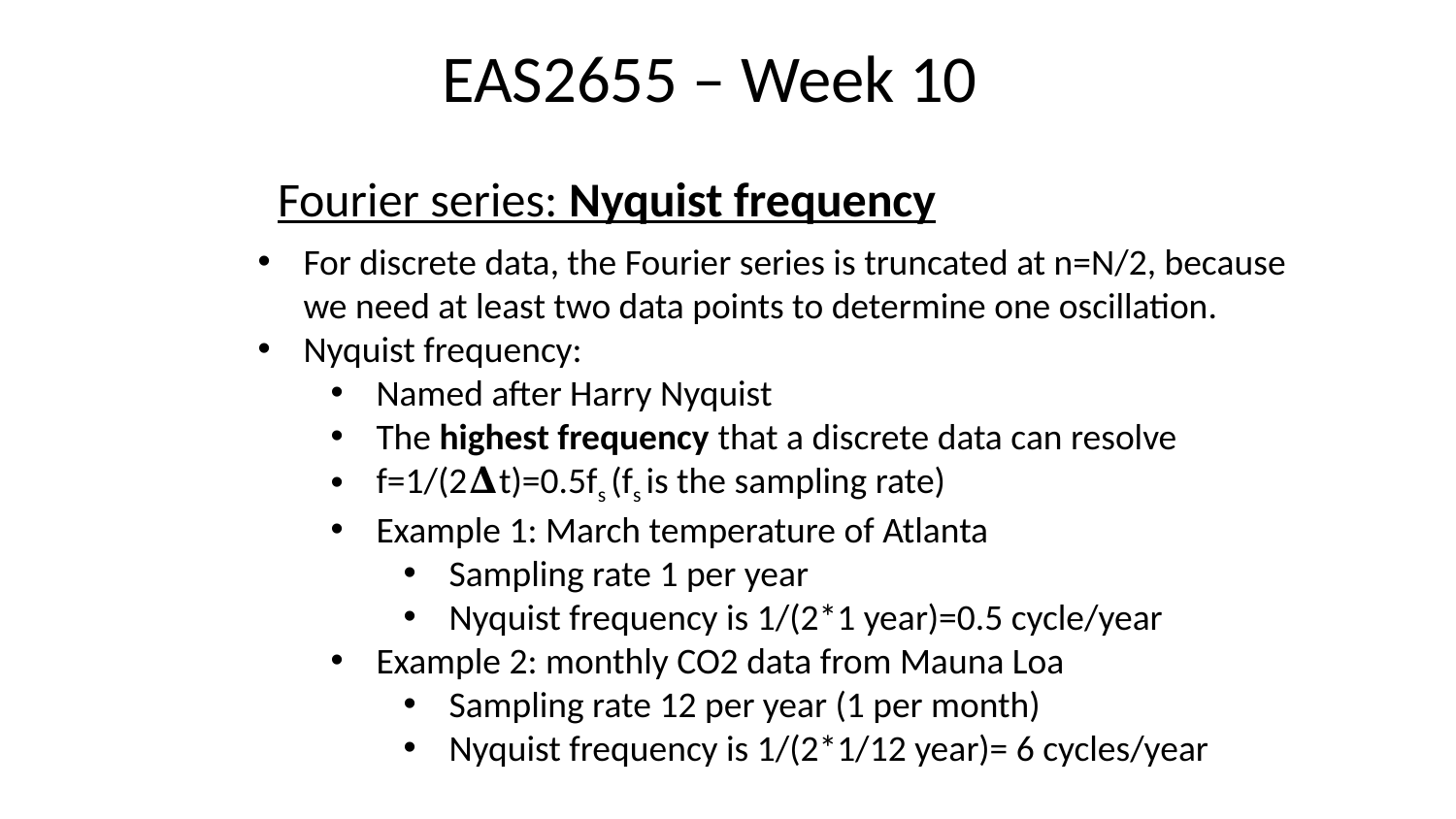

EAS2655 – Week 10
Fourier series: Nyquist frequency

For discrete data, the Fourier series is truncated at n=N/2, because we need at least two data points to determine one oscillation.
Nyquist frequency:
Named after Harry Nyquist
The highest frequency that a discrete data can resolve
f=1/(2𝚫t)=0.5fs (fs is the sampling rate)
Example 1: March temperature of Atlanta
Sampling rate 1 per year
Nyquist frequency is 1/(2*1 year)=0.5 cycle/year
Example 2: monthly CO2 data from Mauna Loa
Sampling rate 12 per year (1 per month)
Nyquist frequency is 1/(2*1/12 year)= 6 cycles/year